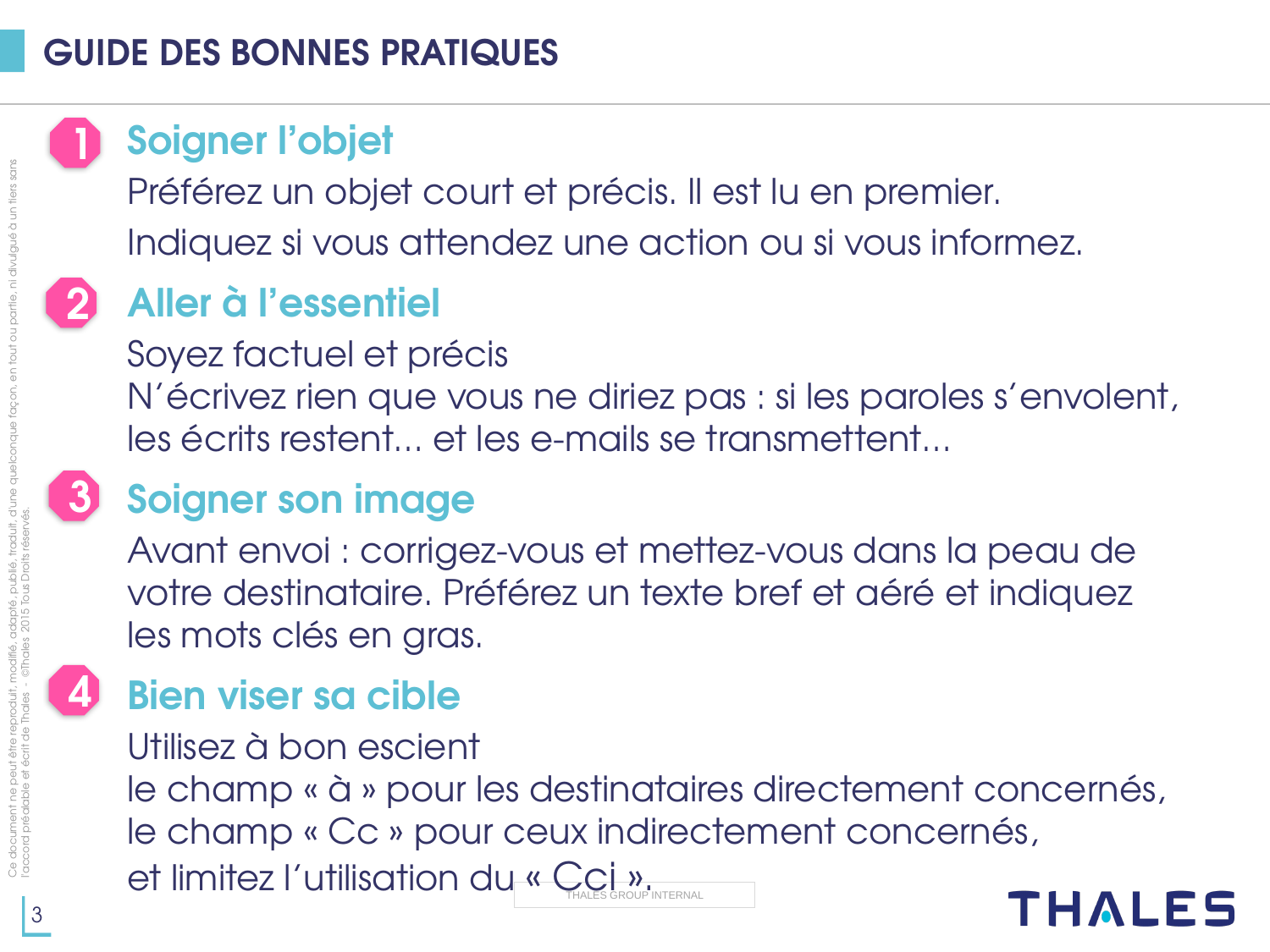

# GUIDE DES BONNES PRATIQUES
Soigner l’objet
Préférez un objet court et précis. Il est lu en premier.
Indiquez si vous attendez une action ou si vous informez.
Aller à l’essentiel
Soyez factuel et précis
N’écrivez rien que vous ne diriez pas : si les paroles s’envolent,
les écrits restent… et les e-mails se transmettent…
Soigner son image
Avant envoi : corrigez-vous et mettez-vous dans la peau de
votre destinataire. Préférez un texte bref et aéré et indiquez
les mots clés en gras.
Bien viser sa cible
Utilisez à bon escient
le champ « à » pour les destinataires directement concernés,
le champ « Cc » pour ceux indirectement concernés,
et limitez l’utilisation du « Cci ».

1
2
3
4